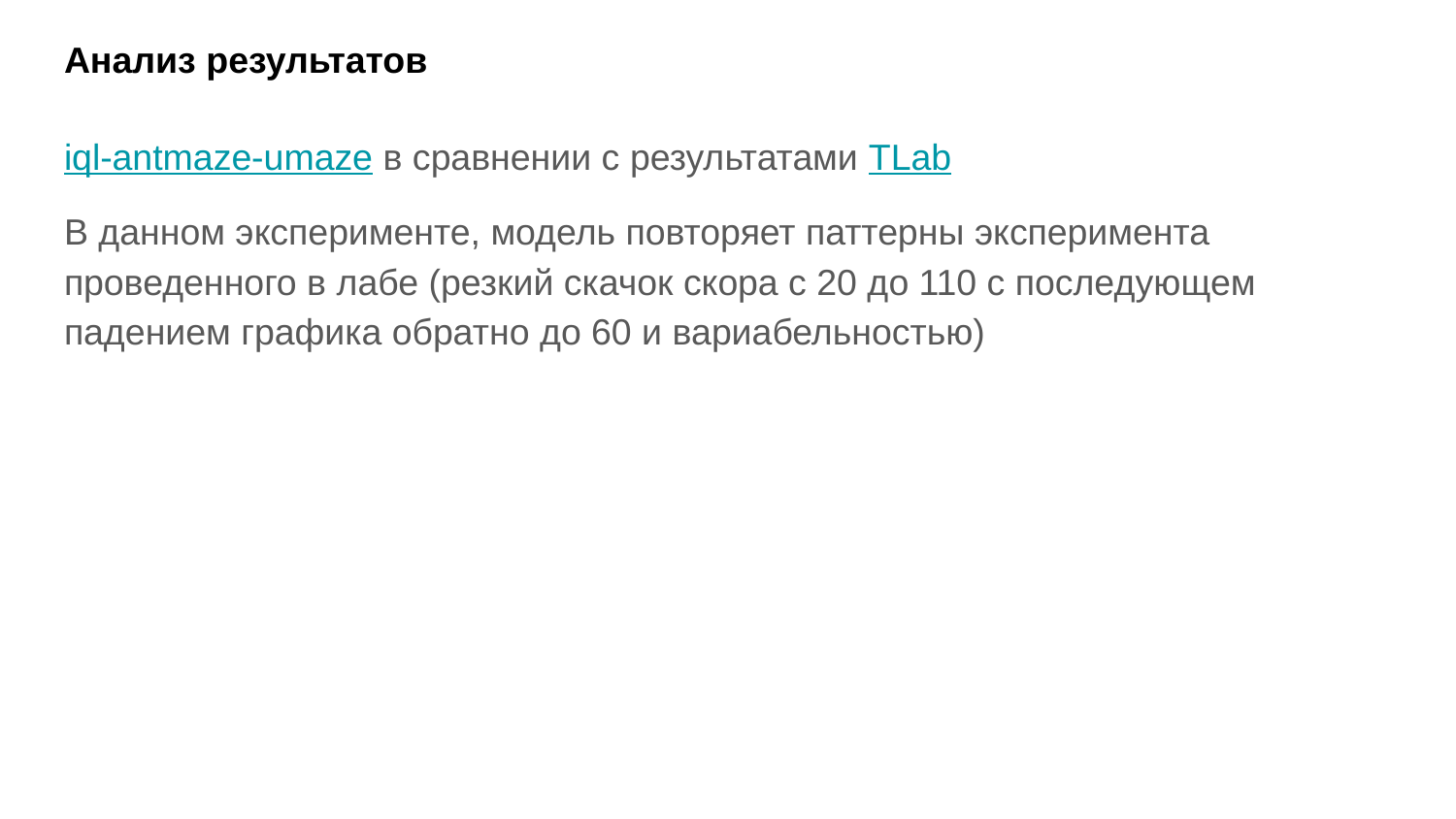

# Анализ результатов
iql-antmaze-umaze в сравнении с результатами TLab
В данном эксперименте, модель повторяет паттерны эксперимента проведенного в лабе (резкий скачок скора с 20 до 110 с последующем падением графика обратно до 60 и вариабельностью)